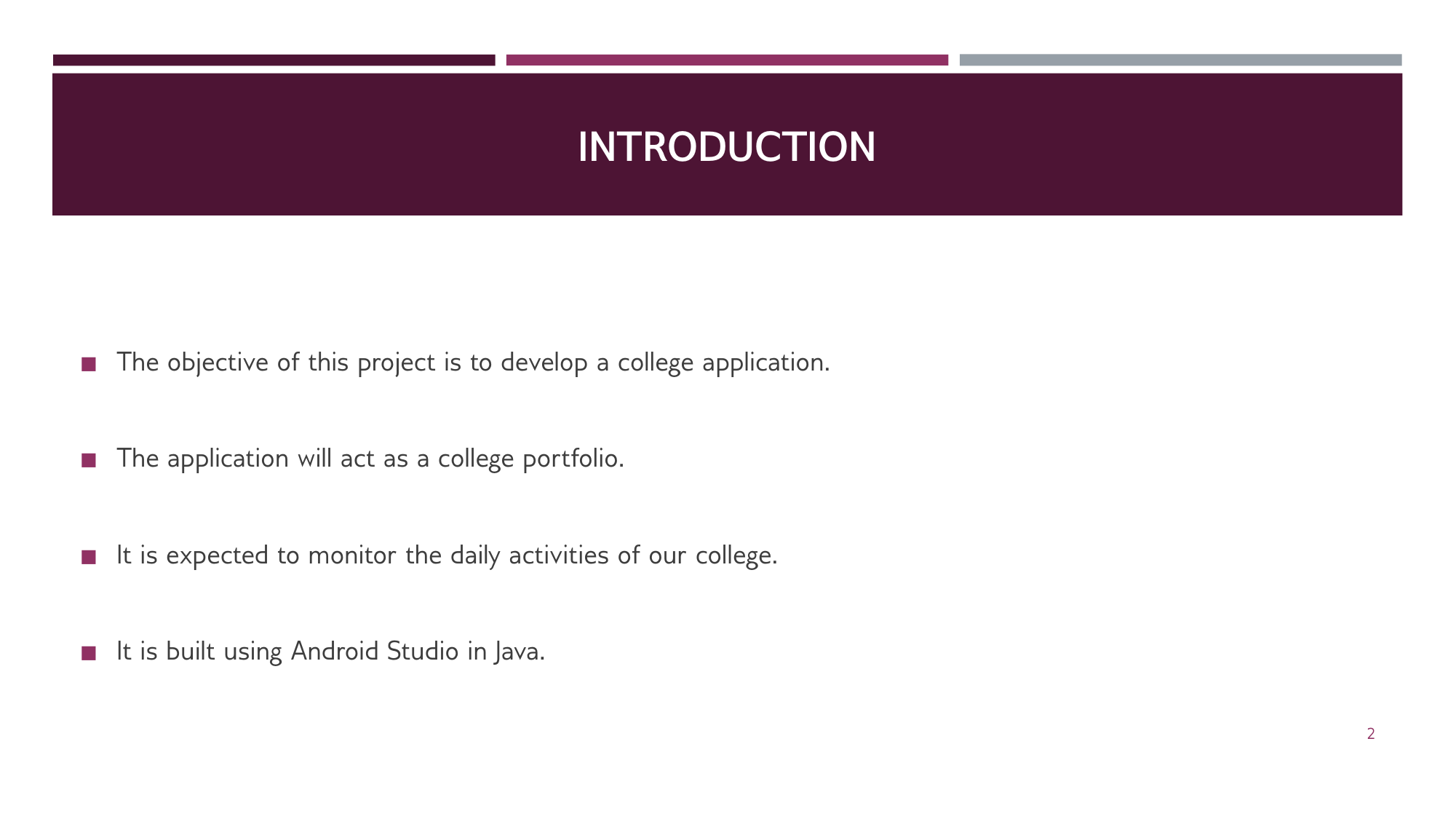

# INTRODUCTION
The objective of this project is to develop a college application.
The application will act as a college portfolio.
It is expected to monitor the daily activities of our college.
It is built using Android Studio in Java.
2